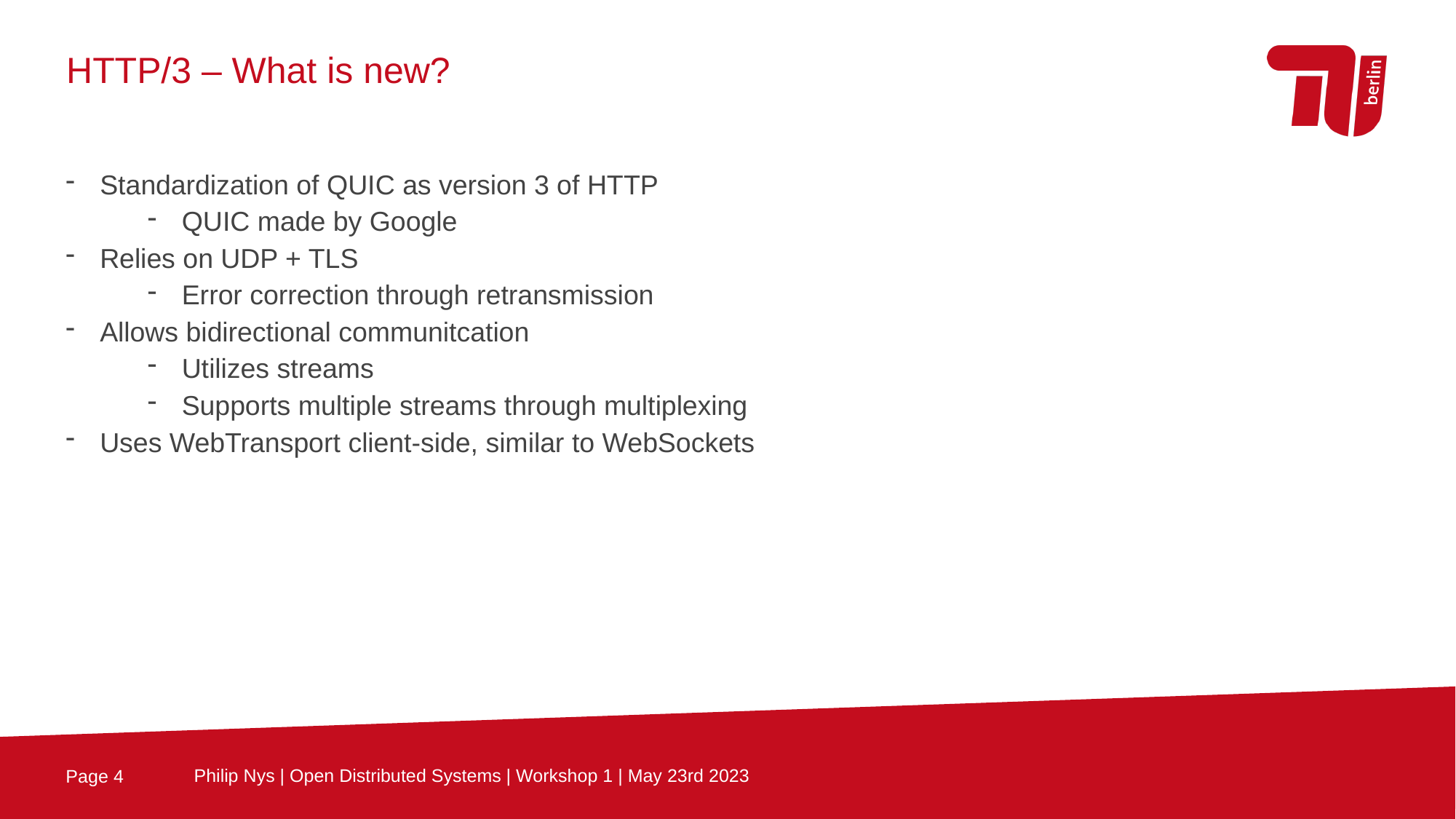

HTTP/3 – What is new?

Standardization of QUIC as version 3 of HTTP
QUIC made by Google
Relies on UDP + TLS
Error correction through retransmission
Allows bidirectional communitcation
Utilizes streams
Supports multiple streams through multiplexing
Uses WebTransport client-side, similar to WebSockets